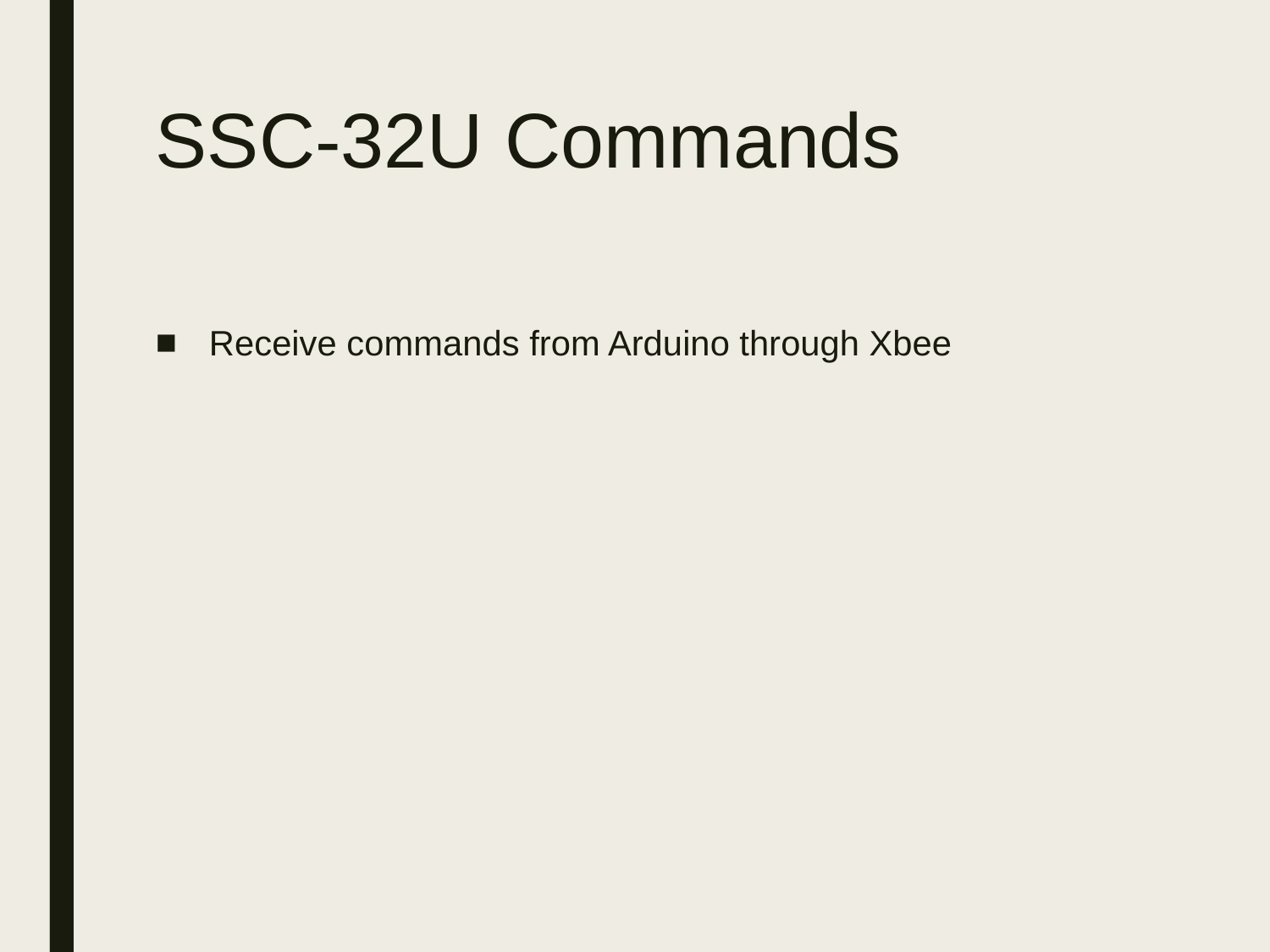

# SSC-32U Commands
Receive commands from Arduino through Xbee